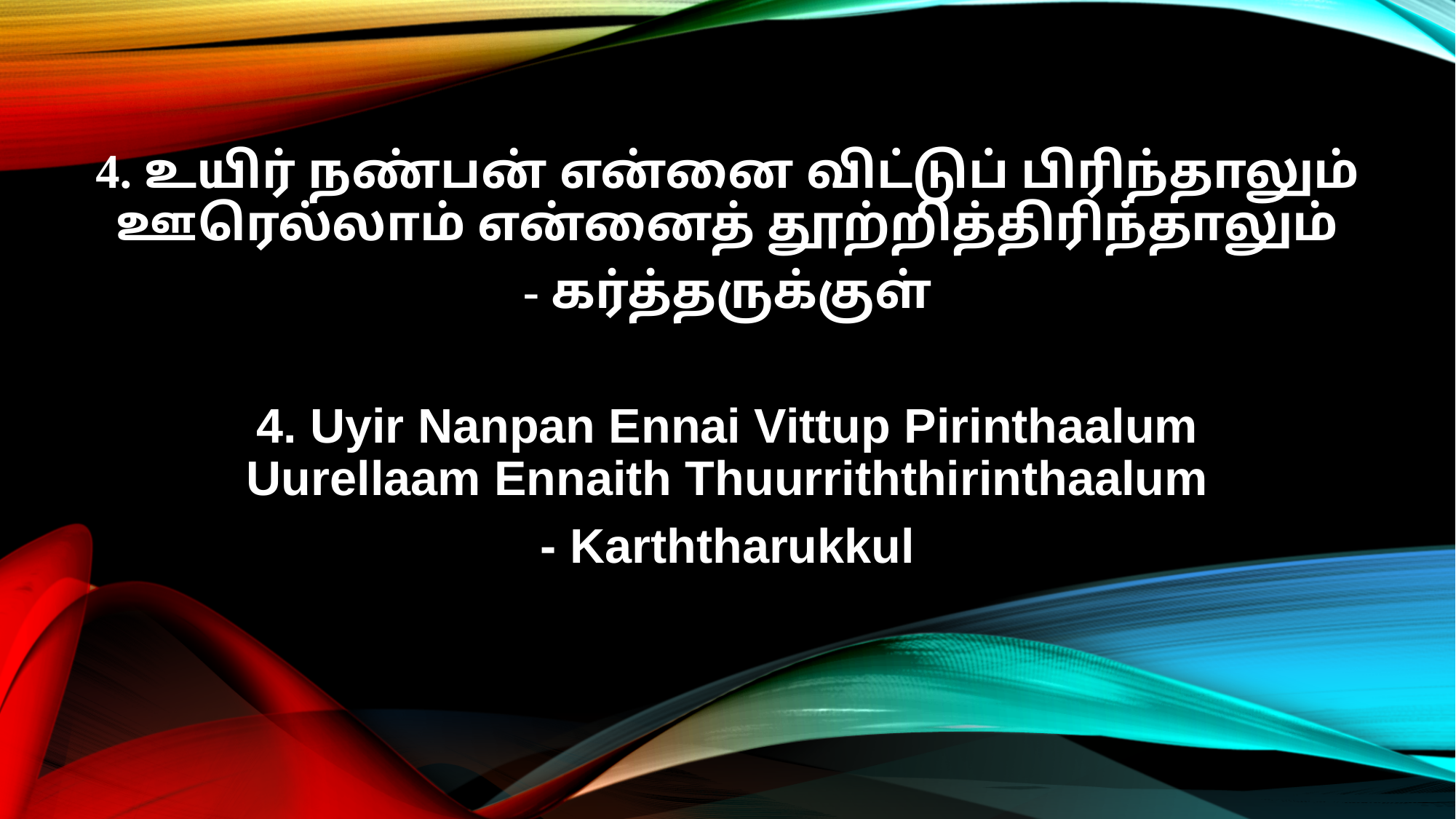

4. உயிர் நண்பன் என்னை விட்டுப் பிரிந்தாலும்
ஊரெல்லாம் என்னைத் தூற்றித்திரிந்தாலும்
- கர்த்தருக்குள்

4. Uyir Nanpan Ennai Vittup Pirinthaalum
Uurellaam Ennaith Thuurriththirinthaalum
- Karththarukkul